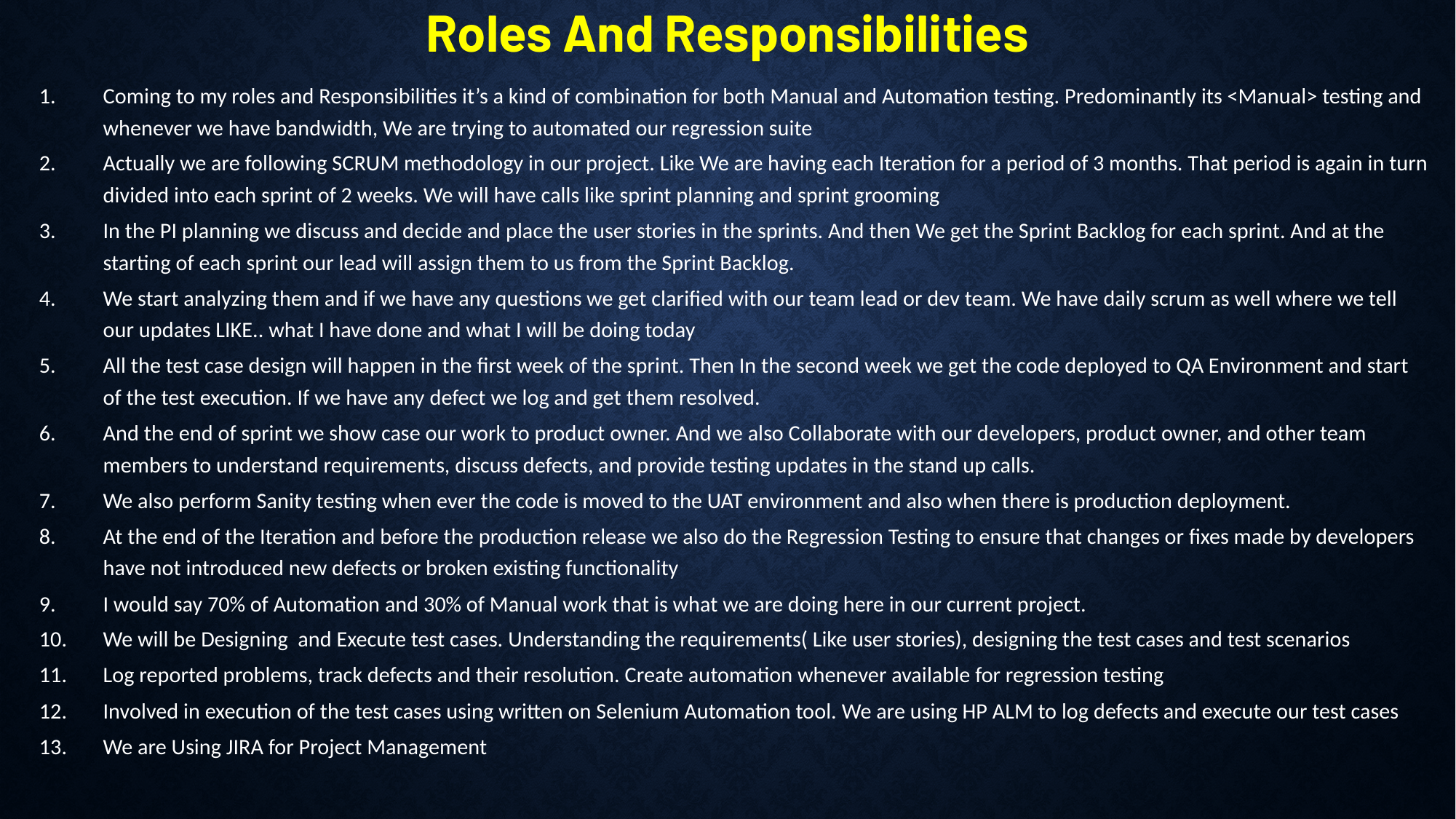

# Roles And Responsibilities
Coming to my roles and Responsibilities it’s a kind of combination for both Manual and Automation testing. Predominantly its <Manual> testing and whenever we have bandwidth, We are trying to automated our regression suite
Actually we are following SCRUM methodology in our project. Like We are having each Iteration for a period of 3 months. That period is again in turn divided into each sprint of 2 weeks. We will have calls like sprint planning and sprint grooming
In the PI planning we discuss and decide and place the user stories in the sprints. And then We get the Sprint Backlog for each sprint. And at the starting of each sprint our lead will assign them to us from the Sprint Backlog.
We start analyzing them and if we have any questions we get clarified with our team lead or dev team. We have daily scrum as well where we tell our updates LIKE.. what I have done and what I will be doing today
All the test case design will happen in the first week of the sprint. Then In the second week we get the code deployed to QA Environment and start of the test execution. If we have any defect we log and get them resolved.
And the end of sprint we show case our work to product owner. And we also Collaborate with our developers, product owner, and other team members to understand requirements, discuss defects, and provide testing updates in the stand up calls.
We also perform Sanity testing when ever the code is moved to the UAT environment and also when there is production deployment.
At the end of the Iteration and before the production release we also do the Regression Testing to ensure that changes or fixes made by developers have not introduced new defects or broken existing functionality
I would say 70% of Automation and 30% of Manual work that is what we are doing here in our current project.
We will be Designing  and Execute test cases. Understanding the requirements( Like user stories), designing the test cases and test scenarios
Log reported problems, track defects and their resolution. Create automation whenever available for regression testing
Involved in execution of the test cases using written on Selenium Automation tool. We are using HP ALM to log defects and execute our test cases
We are Using JIRA for Project Management